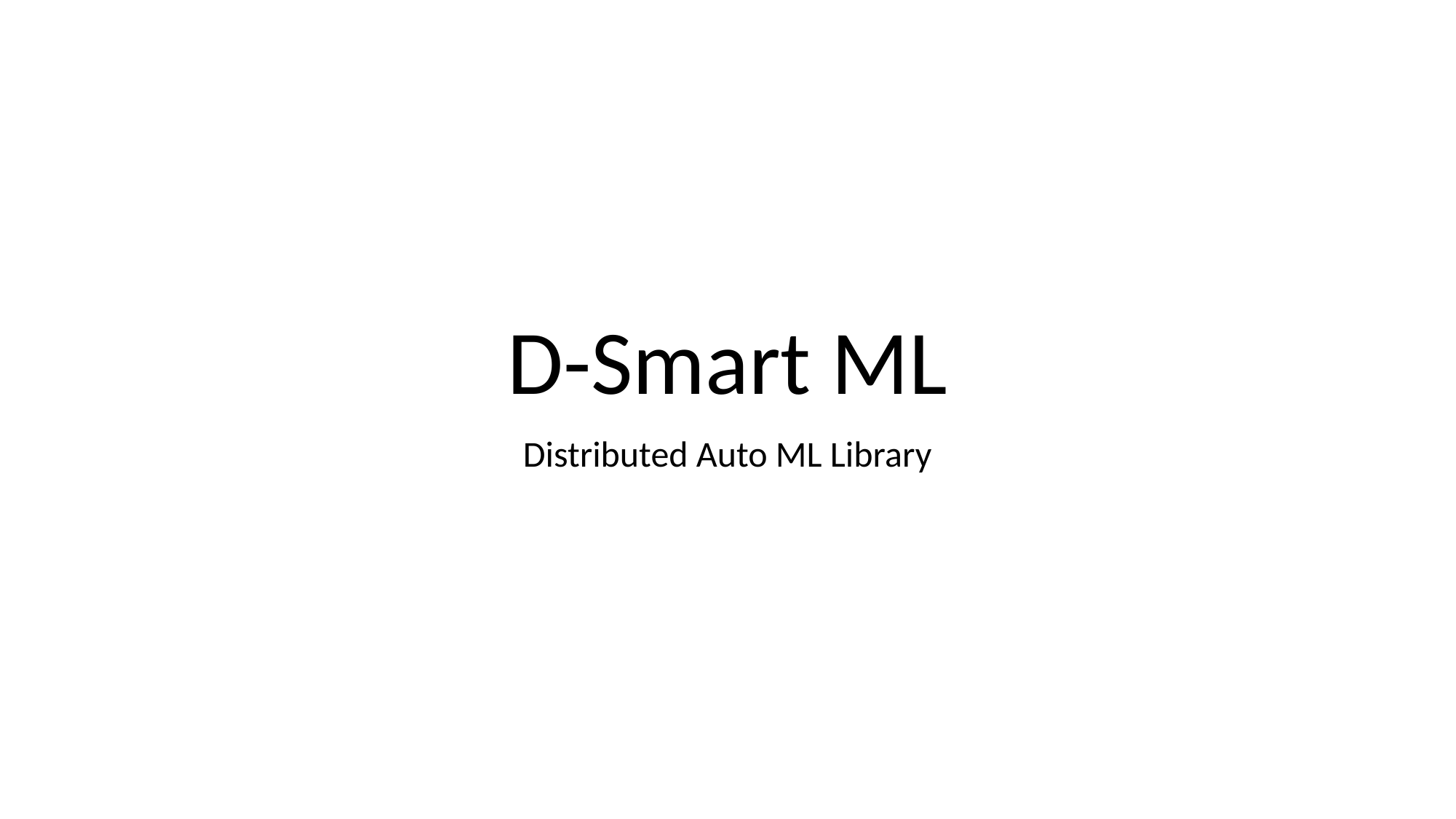

# D-Smart ML
Distributed Auto ML Library